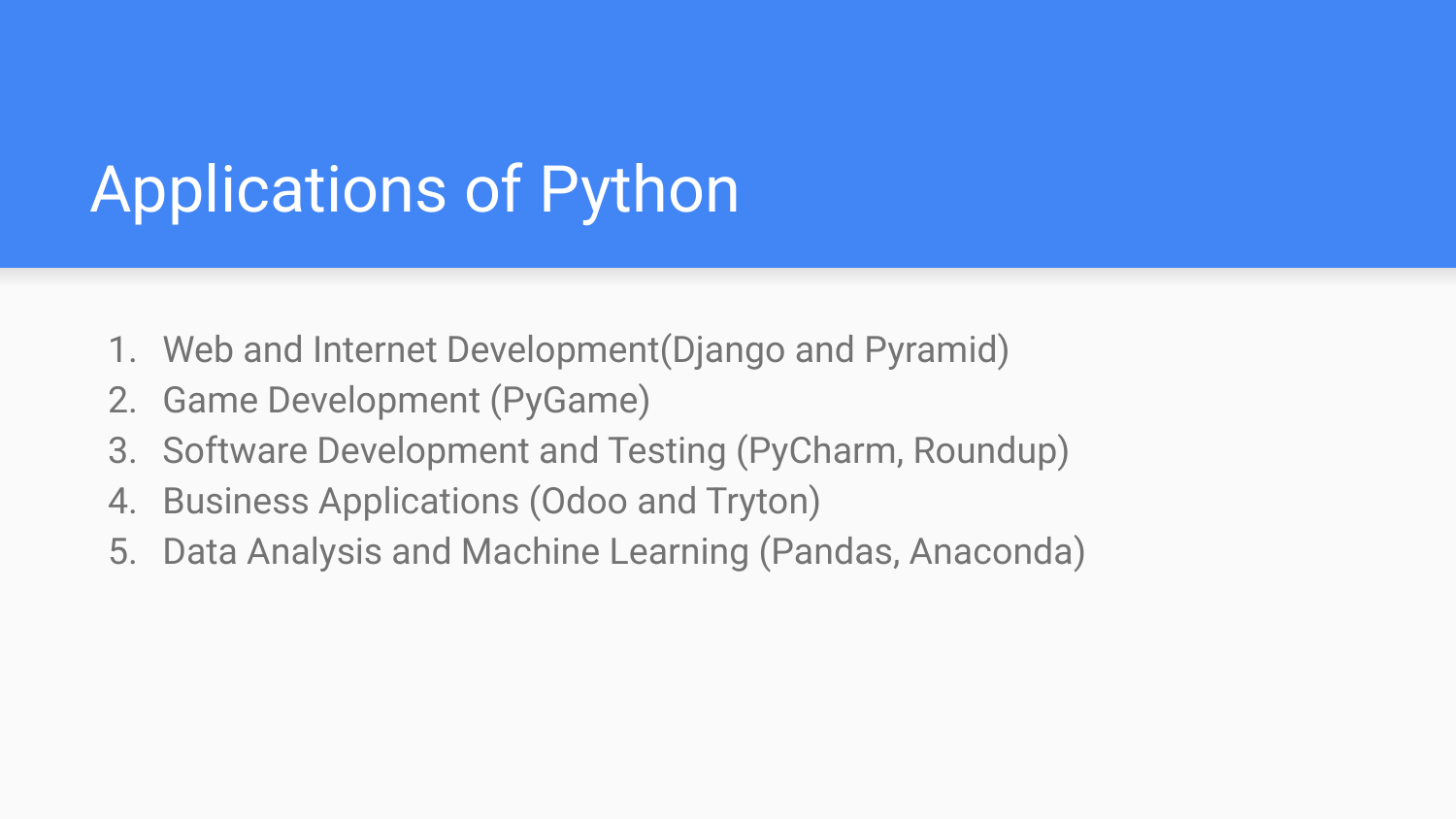

# Applications of Python
Web and Internet Development(Django and Pyramid)
Game Development (PyGame)
Software Development and Testing (PyCharm, Roundup)
Business Applications (Odoo and Tryton)
Data Analysis and Machine Learning (Pandas, Anaconda)